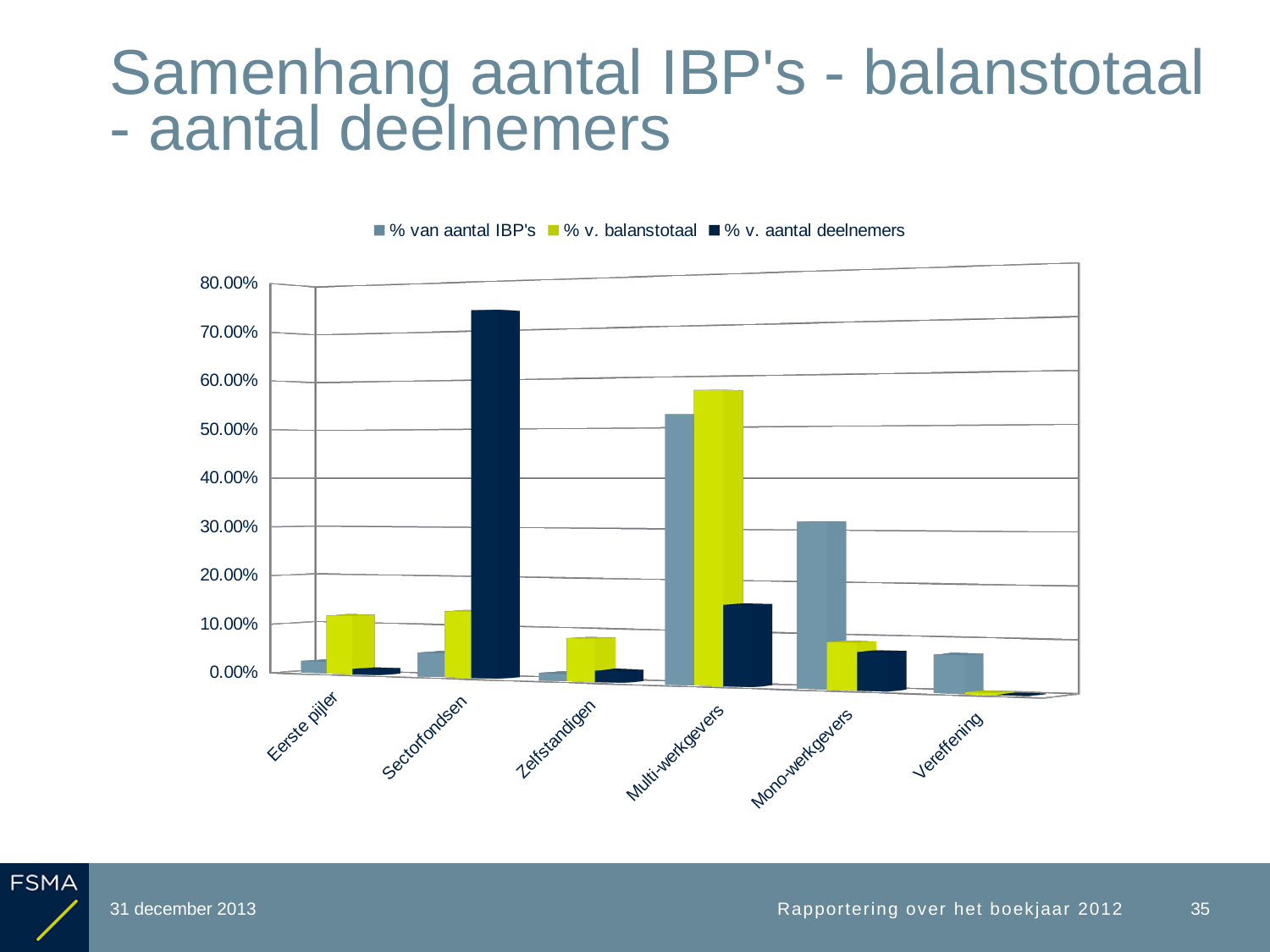

# Samenhang aantal IBP's - balanstotaal - aantal deelnemers

[unsupported chart]

31 december 2013
Rapportering over het boekjaar 2012
35